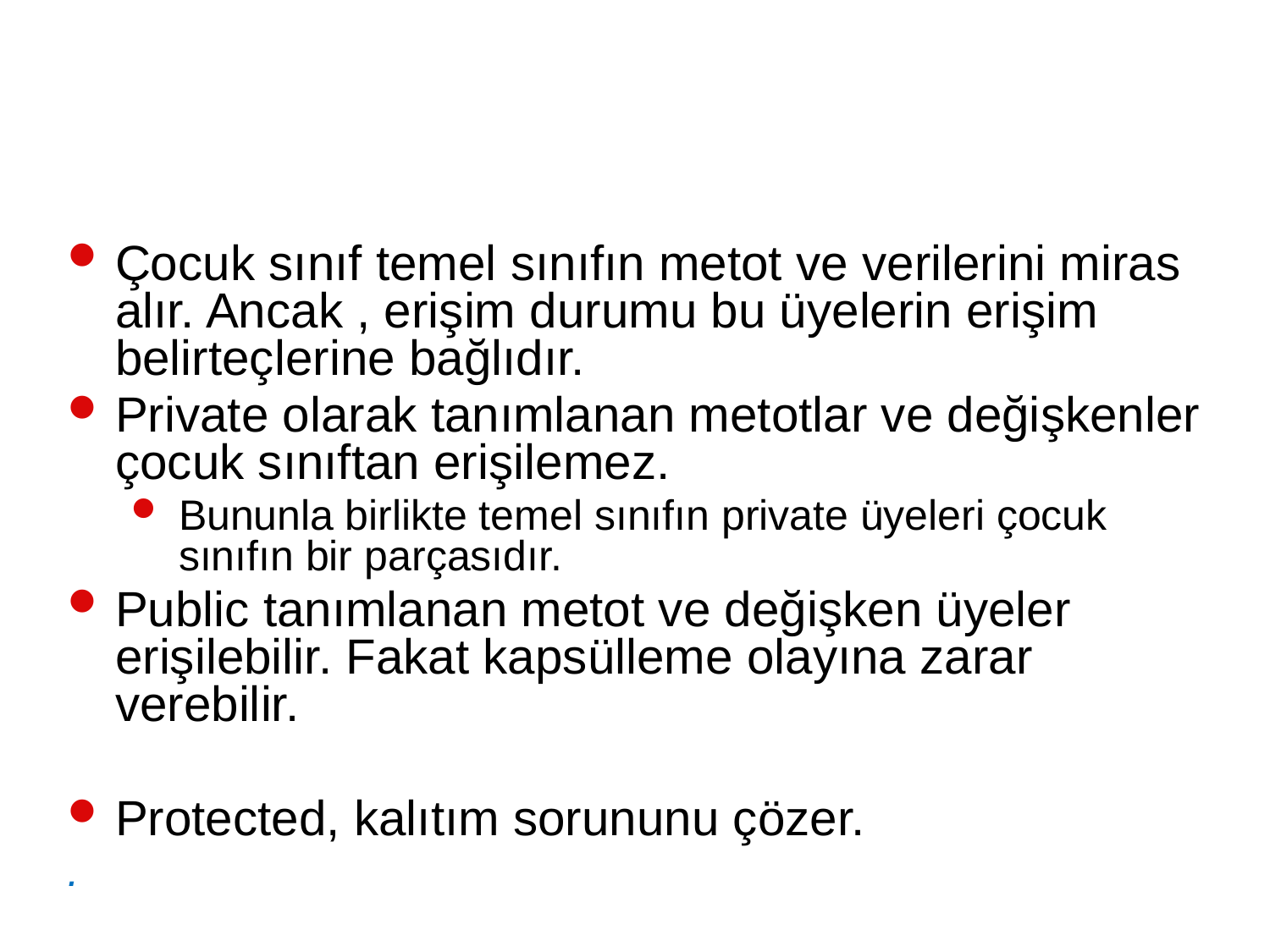

Çocuk sınıf temel sınıfın metot ve verilerini miras alır. Ancak , erişim durumu bu üyelerin erişim belirteçlerine bağlıdır.
Private olarak tanımlanan metotlar ve değişkenler çocuk sınıftan erişilemez.
Bununla birlikte temel sınıfın private üyeleri çocuk sınıfın bir parçasıdır.
Public tanımlanan metot ve değişken üyeler  erişilebilir. Fakat kapsülleme olayına zarar verebilir.

Protected, kalıtım sorununu çözer.
.